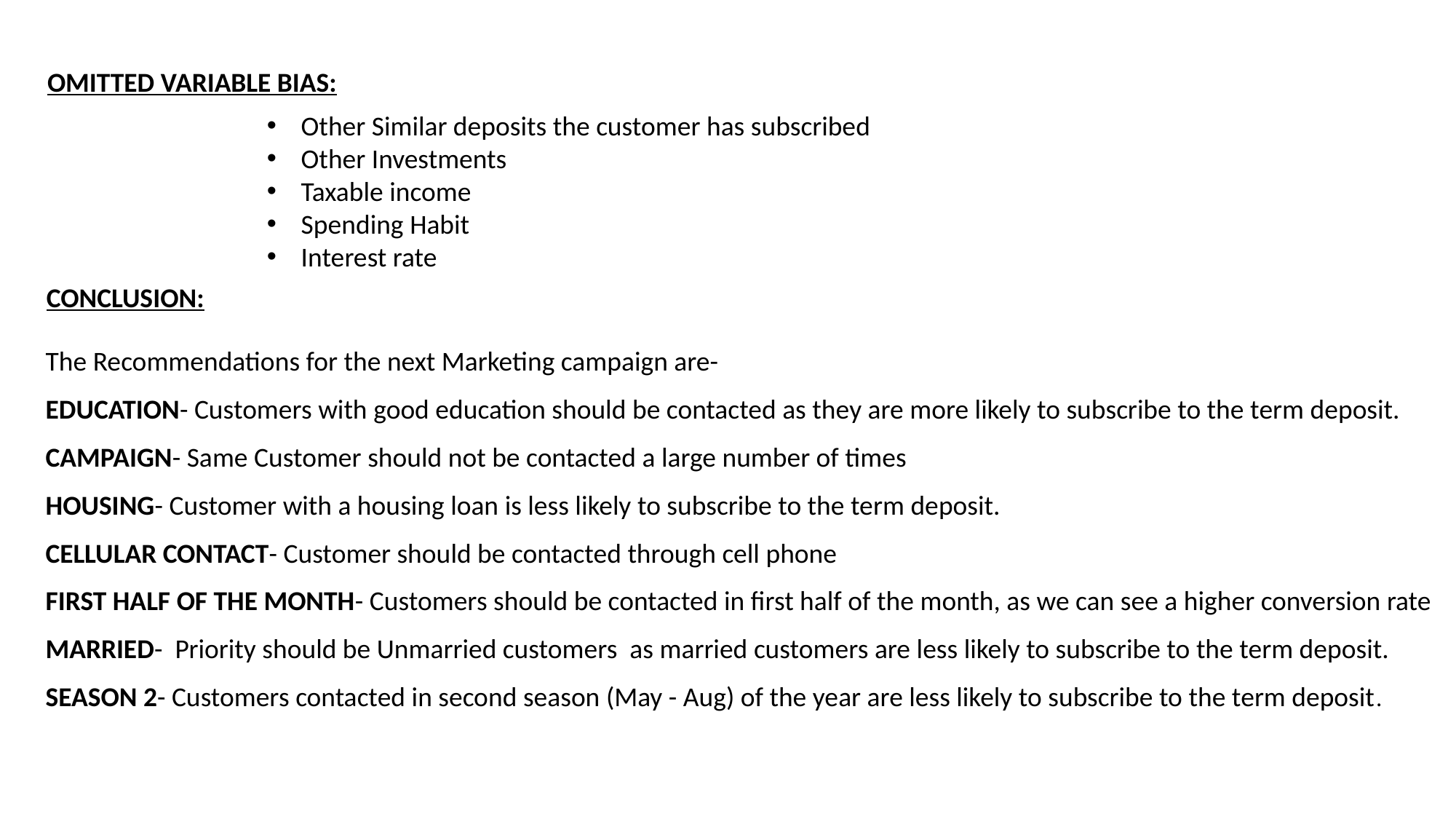

OMITTED VARIABLE BIAS:
Other Similar deposits the customer has subscribed
Other Investments
Taxable income
Spending Habit
Interest rate
CONCLUSION:
The Recommendations for the next Marketing campaign are-
EDUCATION- Customers with good education should be contacted as they are more likely to subscribe to the term deposit.
CAMPAIGN- Same Customer should not be contacted a large number of times
HOUSING- Customer with a housing loan is less likely to subscribe to the term deposit.
CELLULAR CONTACT- Customer should be contacted through cell phone
FIRST HALF OF THE MONTH- Customers should be contacted in first half of the month, as we can see a higher conversion rate
MARRIED-  Priority should be Unmarried customers  as married customers are less likely to subscribe to the term deposit.
SEASON 2- Customers contacted in second season (May - Aug) of the year are less likely to subscribe to the term deposit.